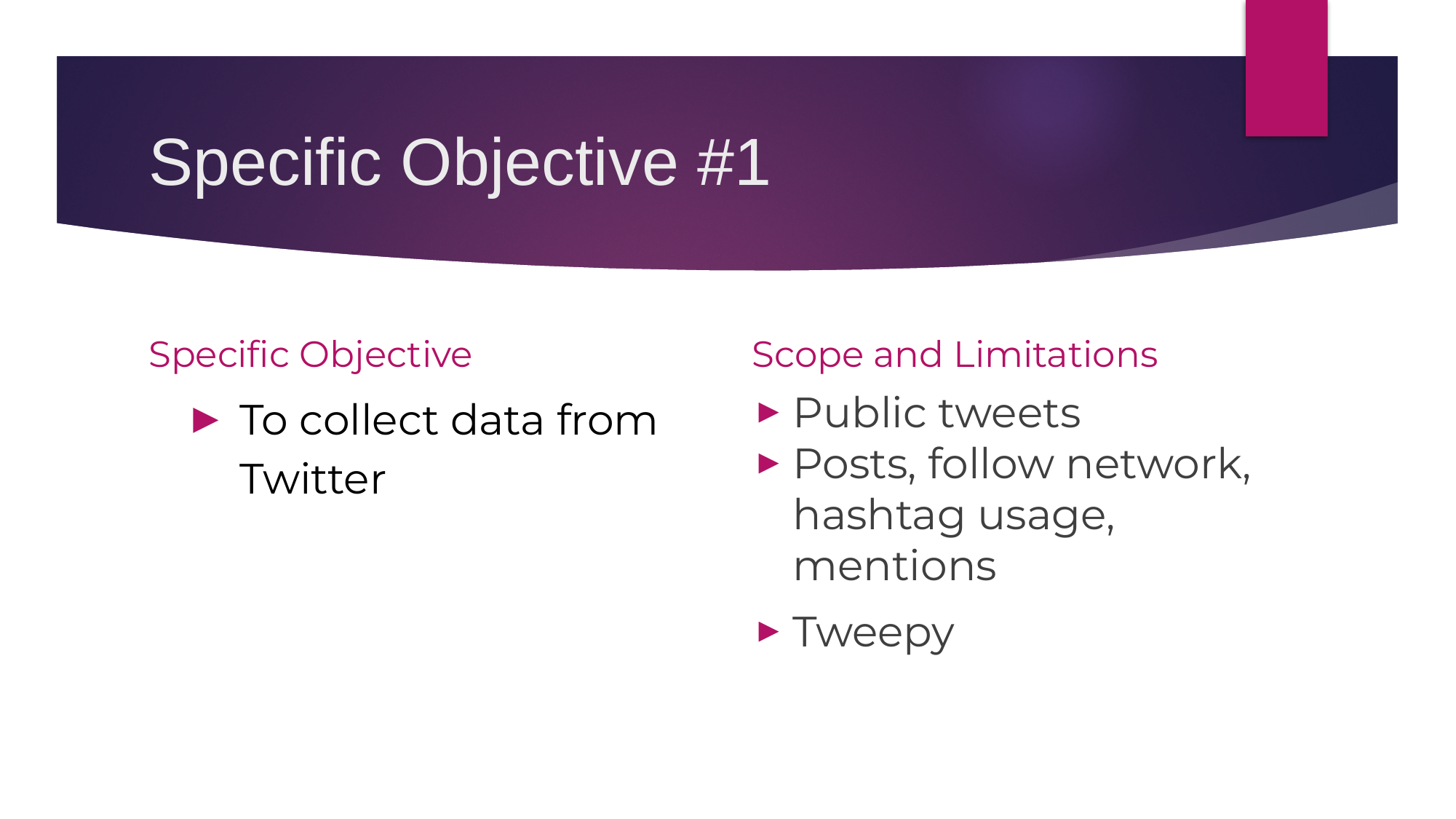

# Specific Objective #1
Specific Objective
Scope and Limitations
To collect data from Twitter
Public tweets
Posts, follow network, hashtag usage, mentions
Tweepy